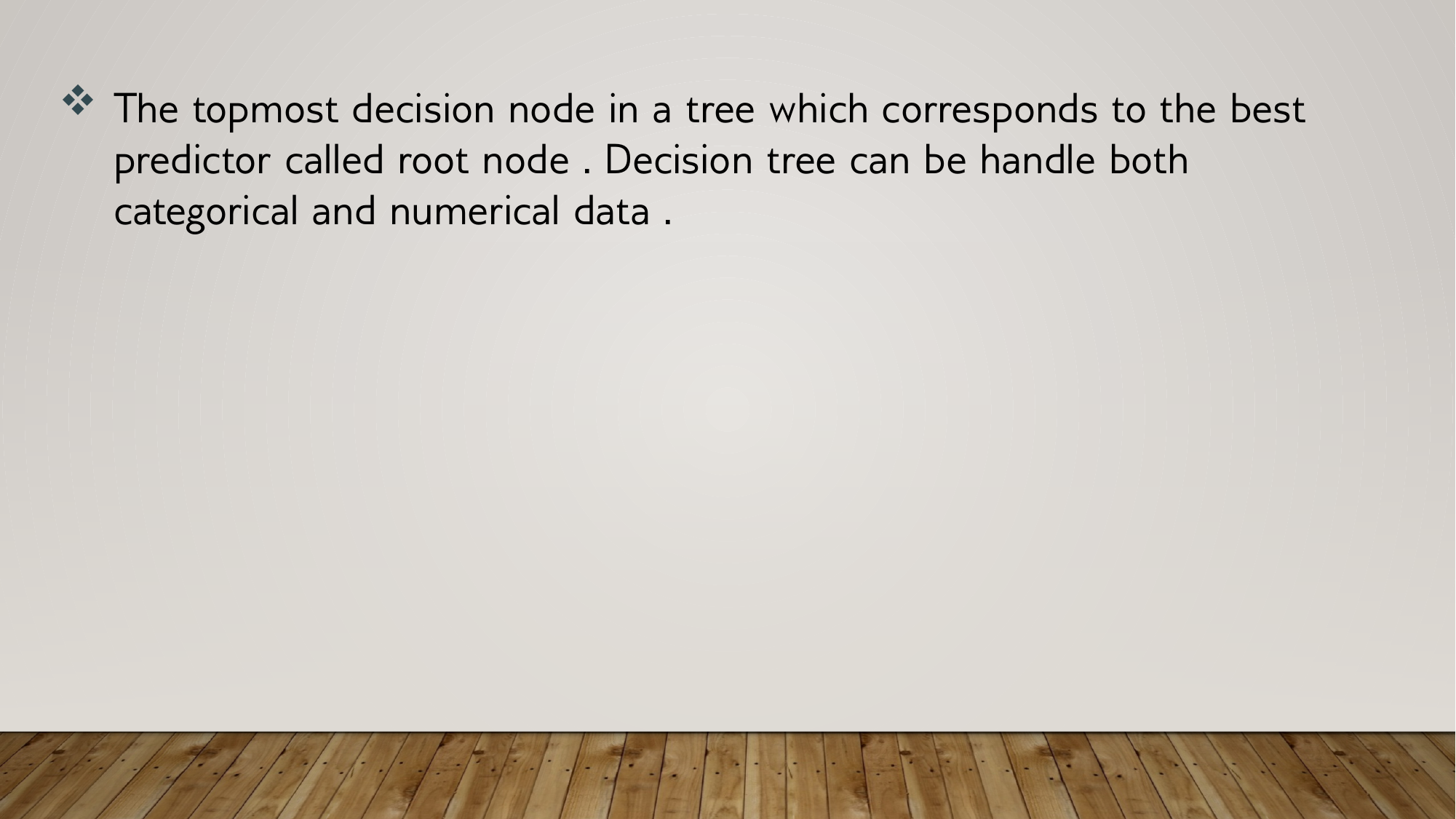

The topmost decision node in a tree which corresponds to the best predictor called root node . Decision tree can be handle both categorical and numerical data .